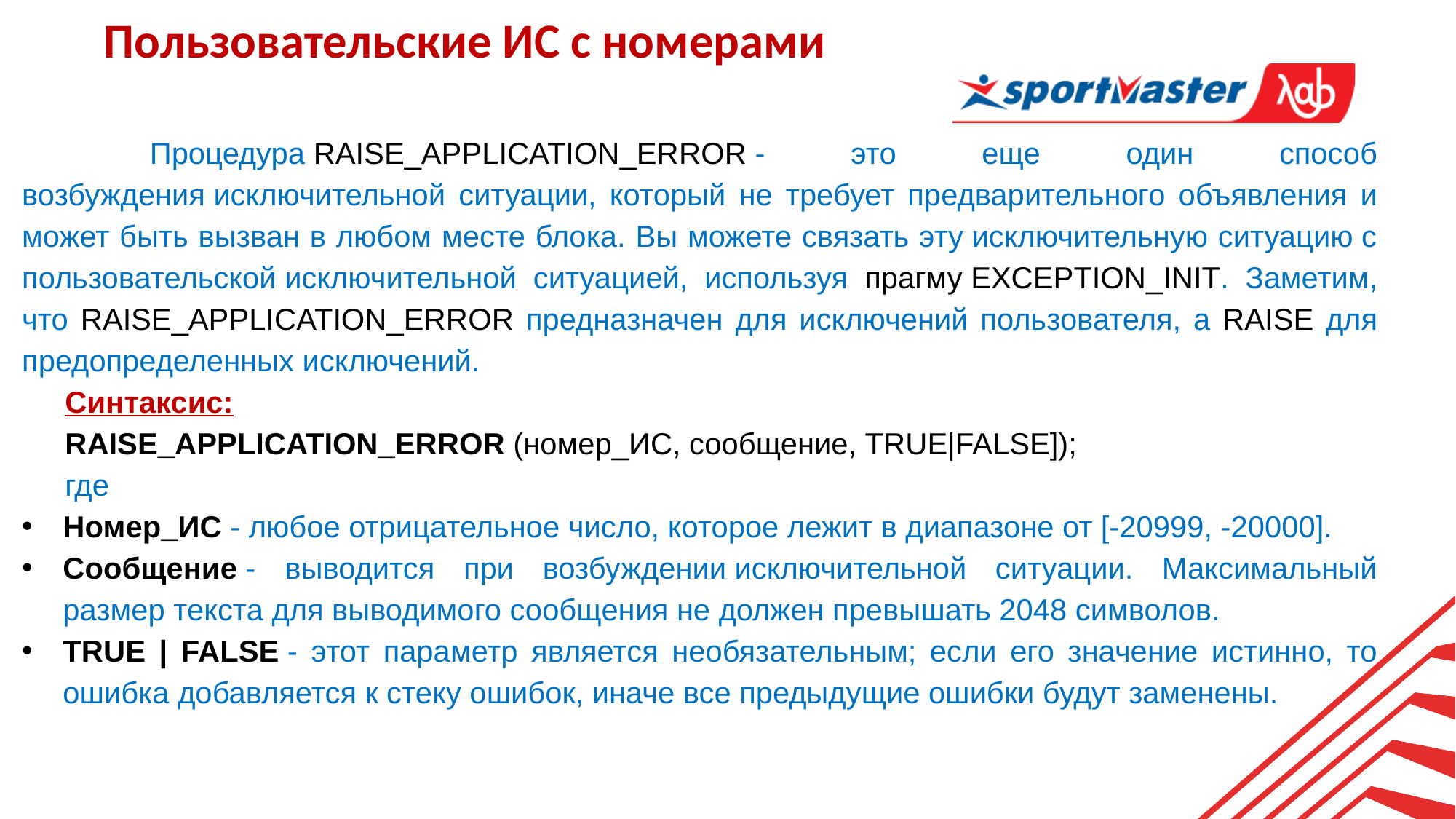

Пользовательские ИС с номерами
 Процедура RAISE_APPLICATION_ERROR - это еще один способ возбуждения исключительной ситуации, который не требует предварительного объявления и может быть вызван в любом месте блока. Вы можете связать эту исключительную ситуацию с пользовательской исключительной ситуацией, используя прагму EXCEPTION_INIT. Заметим, что RAISE_APPLICATION_ERROR предназначен для исключений пользователя, а RAISE для предопределенных исключений.
Синтаксис:
RAISE_APPLICATION_ERROR (номер_ИС, сообщение, TRUE|FALSE]);
где
Номер_ИС - любое отрицательное число, которое лежит в диапазоне от [-20999, -20000].
Сообщение - выводится при возбуждении исключительной ситуации. Максимальный размер текста для выводимого сообщения не должен превышать 2048 символов.
TRUE | FALSE - этот параметр является необязательным; если его значение истинно, то ошибка добавляется к стеку ошибок, иначе все предыдущие ошибки будут заменены.